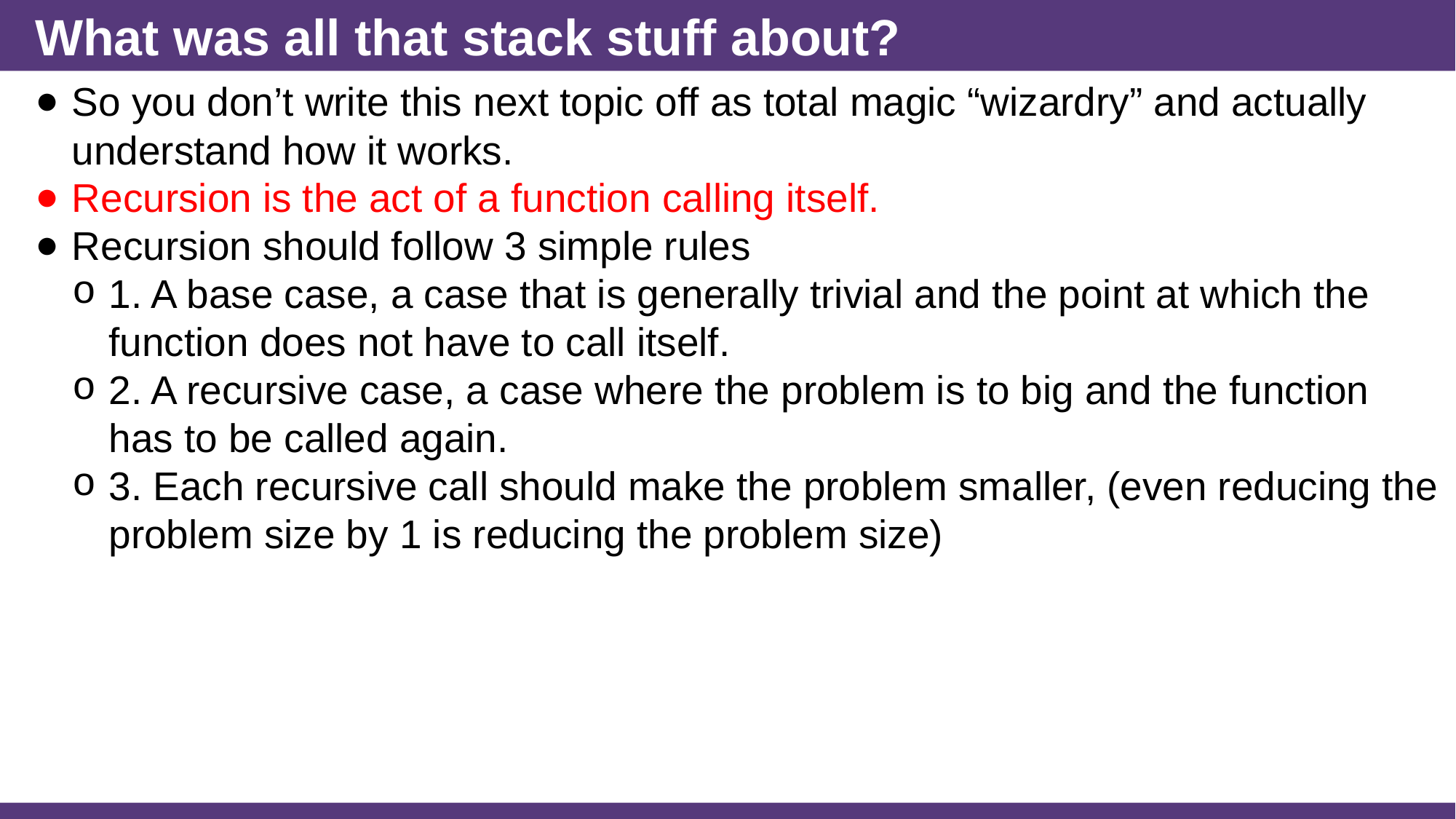

# What was all that stack stuff about?
So you don’t write this next topic off as total magic “wizardry” and actually understand how it works.
Recursion is the act of a function calling itself.
Recursion should follow 3 simple rules
1. A base case, a case that is generally trivial and the point at which the function does not have to call itself.
2. A recursive case, a case where the problem is to big and the function has to be called again.
3. Each recursive call should make the problem smaller, (even reducing the problem size by 1 is reducing the problem size)